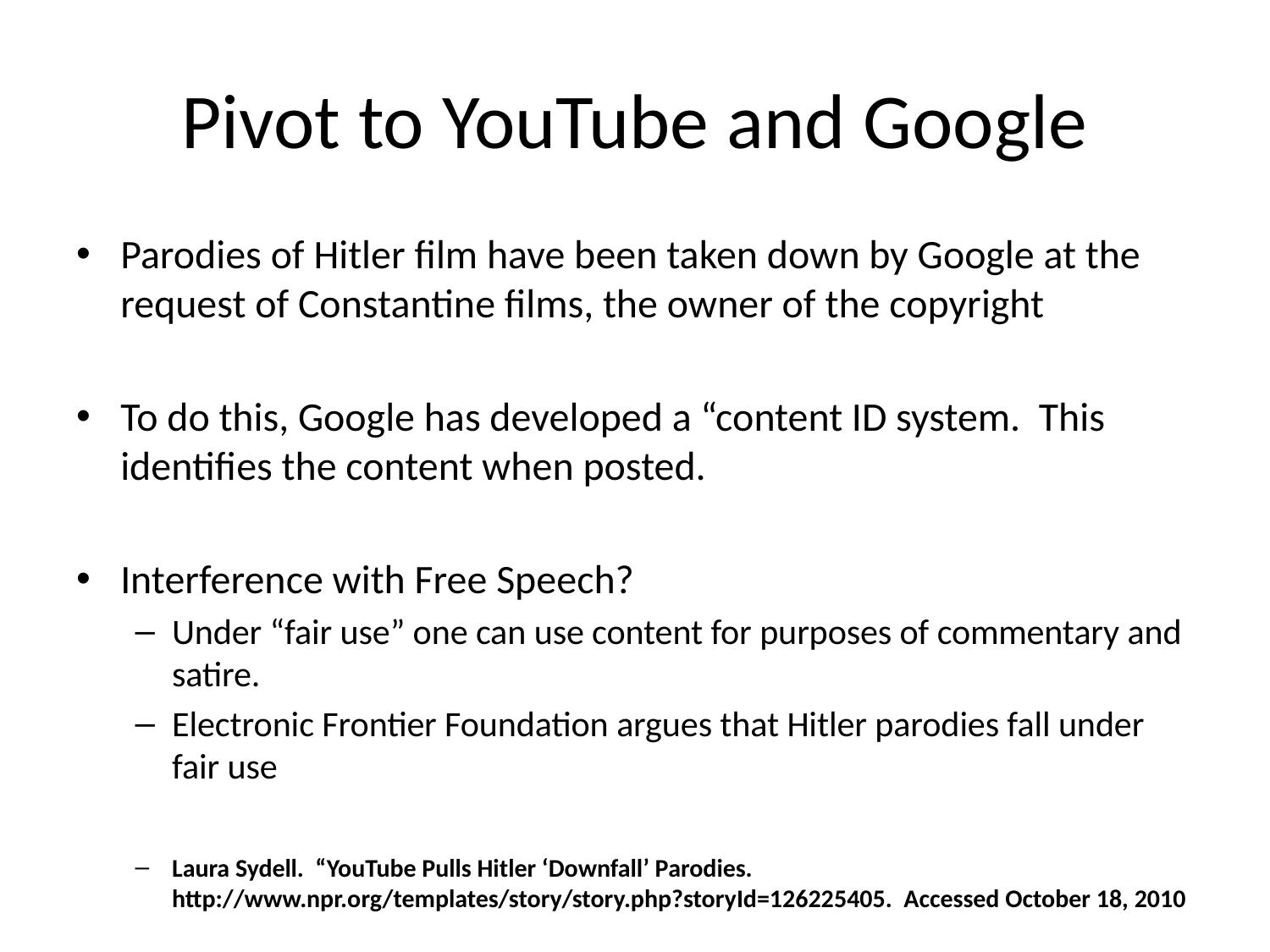

# Pivot to YouTube and Google
Parodies of Hitler film have been taken down by Google at the request of Constantine films, the owner of the copyright

To do this, Google has developed a “content ID system.  This identifies the content when posted.

Interference with Free Speech?
Under “fair use” one can use content for purposes of commentary and satire.
Electronic Frontier Foundation argues that Hitler parodies fall under fair use

Laura Sydell.  “YouTube Pulls Hitler ‘Downfall’ Parodies.  http://www.npr.org/templates/story/story.php?storyId=126225405.  Accessed October 18, 2010